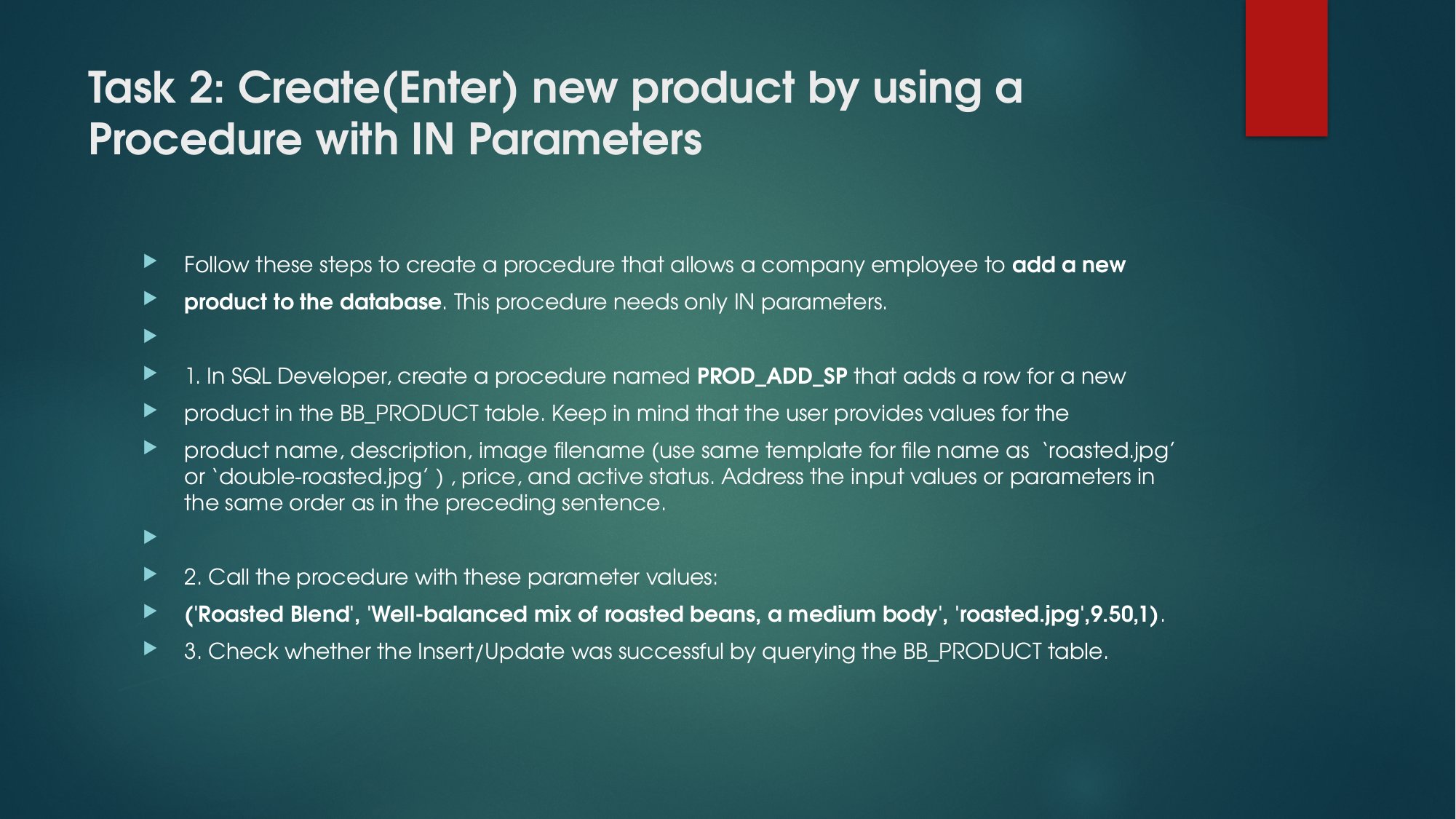

# Task 2: Create(Enter) new product by using a Procedure with IN Parameters
Follow these steps to create a procedure that allows a company employee to add a new
product to the database. This procedure needs only IN parameters.

1. In SQL Developer, create a procedure named PROD_ADD_SP that adds a row for a new
product in the BB_PRODUCT table. Keep in mind that the user provides values for the
product name, description, image filename (use same template for file name as  ‘roasted.jpg’ or ‘double-roasted.jpg’ ) , price, and active status. Address the input values or parameters in the same order as in the preceding sentence.

2. Call the procedure with these parameter values:
('Roasted Blend', 'Well-balanced mix of roasted beans, a medium body', 'roasted.jpg',9.50,1).
3. Check whether the Insert/Update was successful by querying the BB_PRODUCT table.